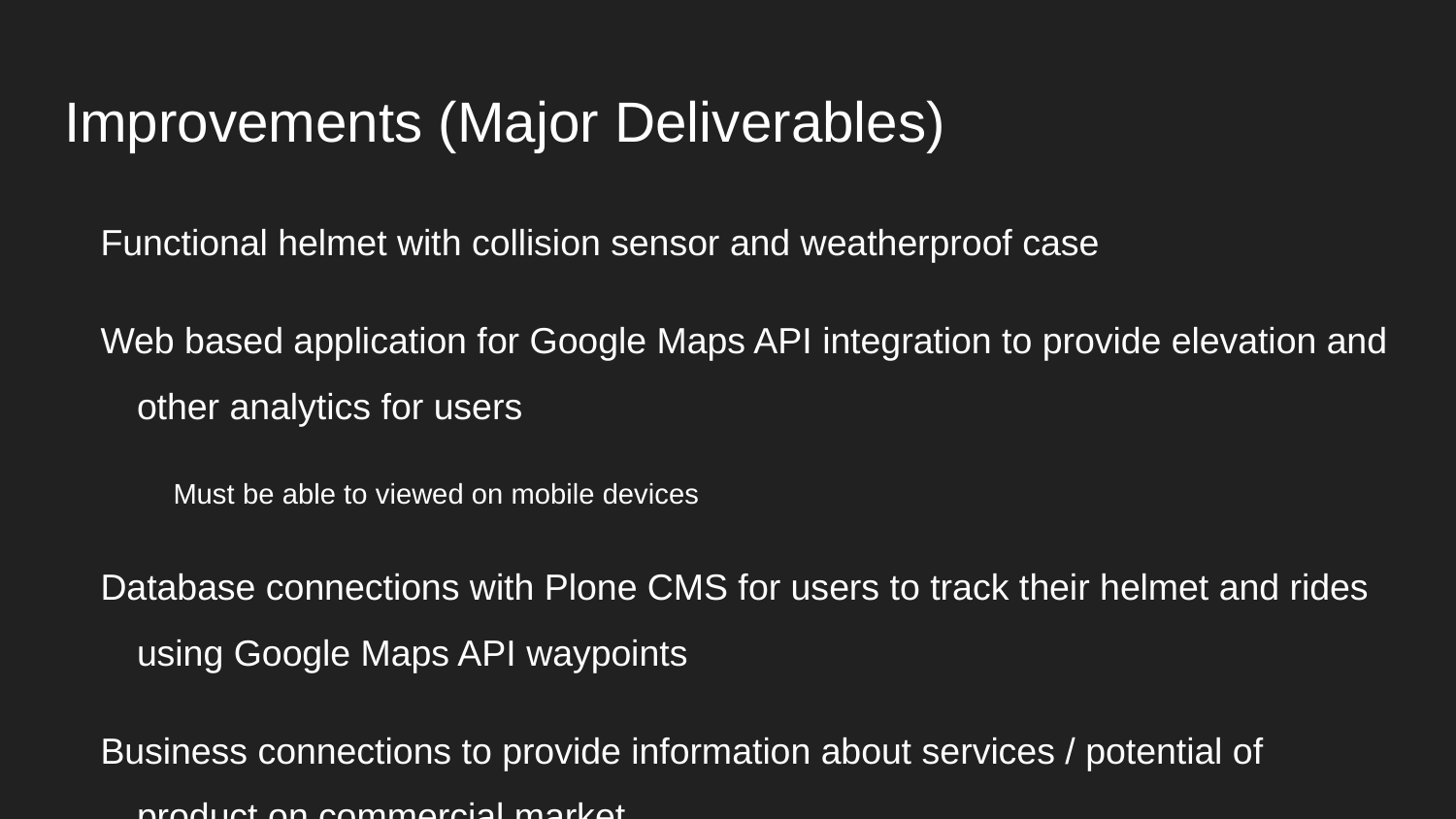

# Improvements (Major Deliverables)
Functional helmet with collision sensor and weatherproof case
Web based application for Google Maps API integration to provide elevation and other analytics for users
Must be able to viewed on mobile devices
Database connections with Plone CMS for users to track their helmet and rides using Google Maps API waypoints
Business connections to provide information about services / potential of product on commercial market